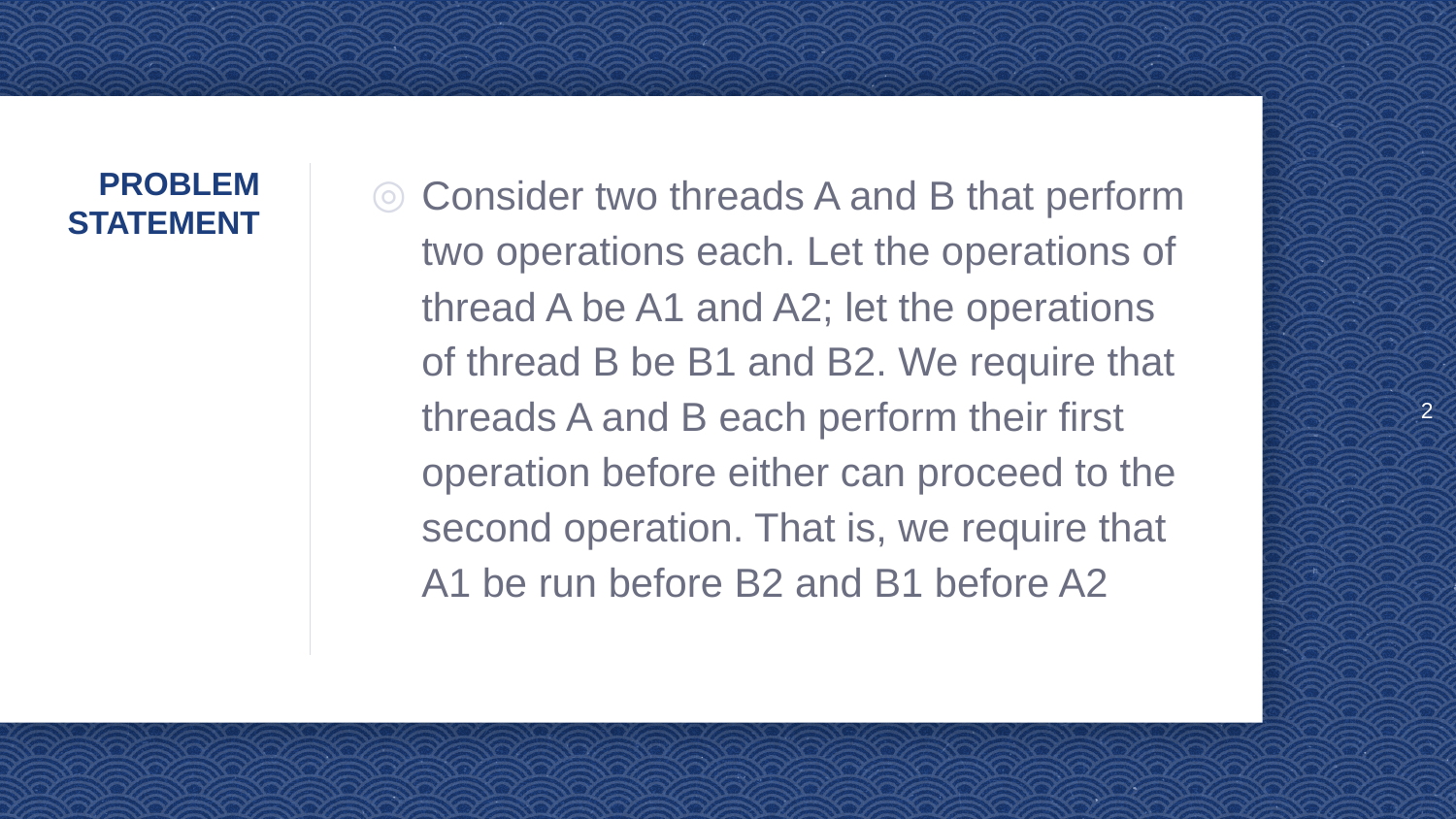

2
# PROBLEM STATEMENT
Consider two threads A and B that perform two operations each. Let the operations of thread A be A1 and A2; let the operations of thread B be B1 and B2. We require that threads A and B each perform their first operation before either can proceed to the second operation. That is, we require that A1 be run before B2 and B1 before A2